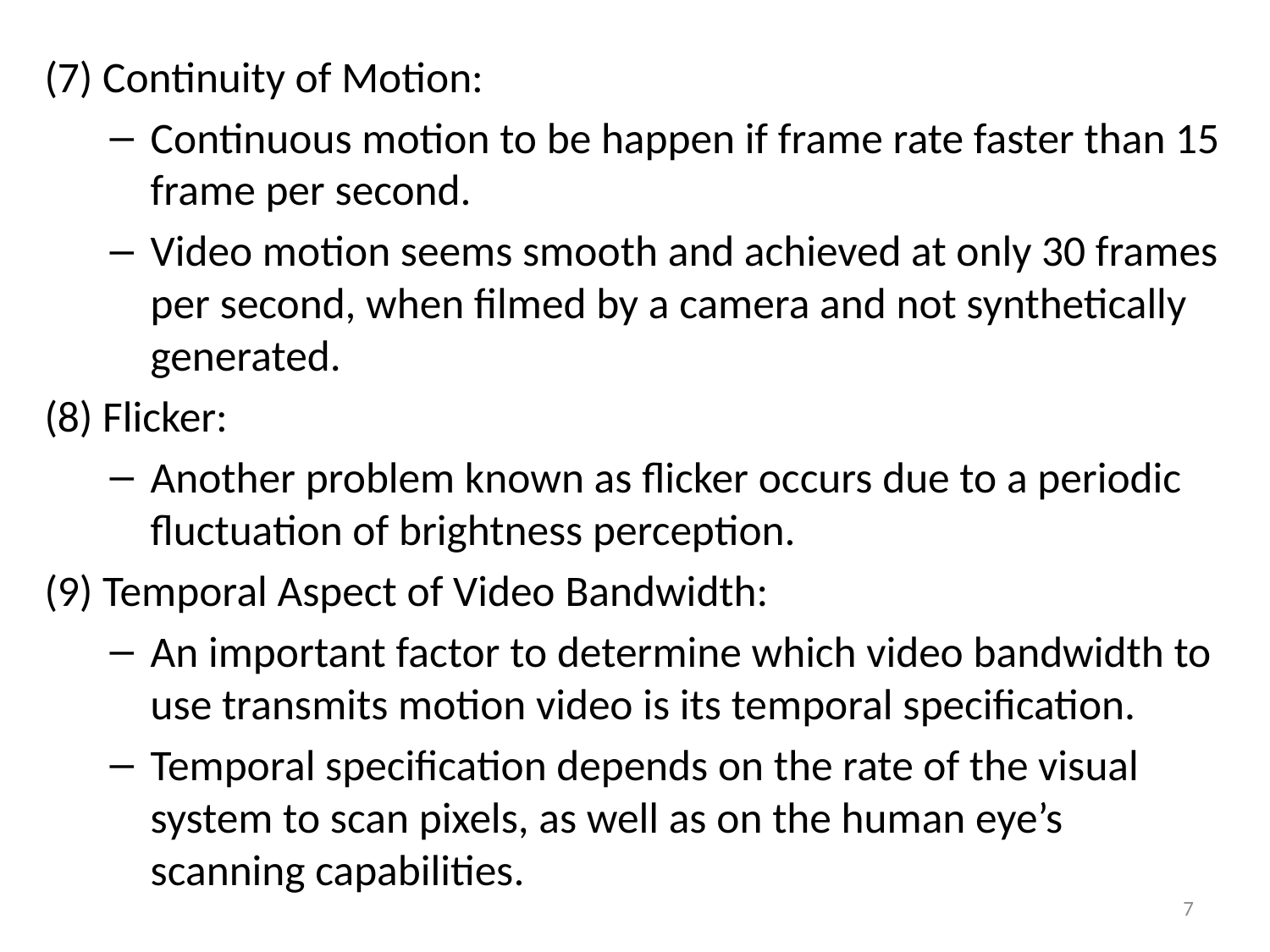

(7) Continuity of Motion:
Continuous motion to be happen if frame rate faster than 15 frame per second.
Video motion seems smooth and achieved at only 30 frames per second, when filmed by a camera and not synthetically generated.
(8) Flicker:
Another problem known as flicker occurs due to a periodic fluctuation of brightness perception.
(9) Temporal Aspect of Video Bandwidth:
An important factor to determine which video bandwidth to use transmits motion video is its temporal specification.
Temporal specification depends on the rate of the visual system to scan pixels, as well as on the human eye’s scanning capabilities.

7